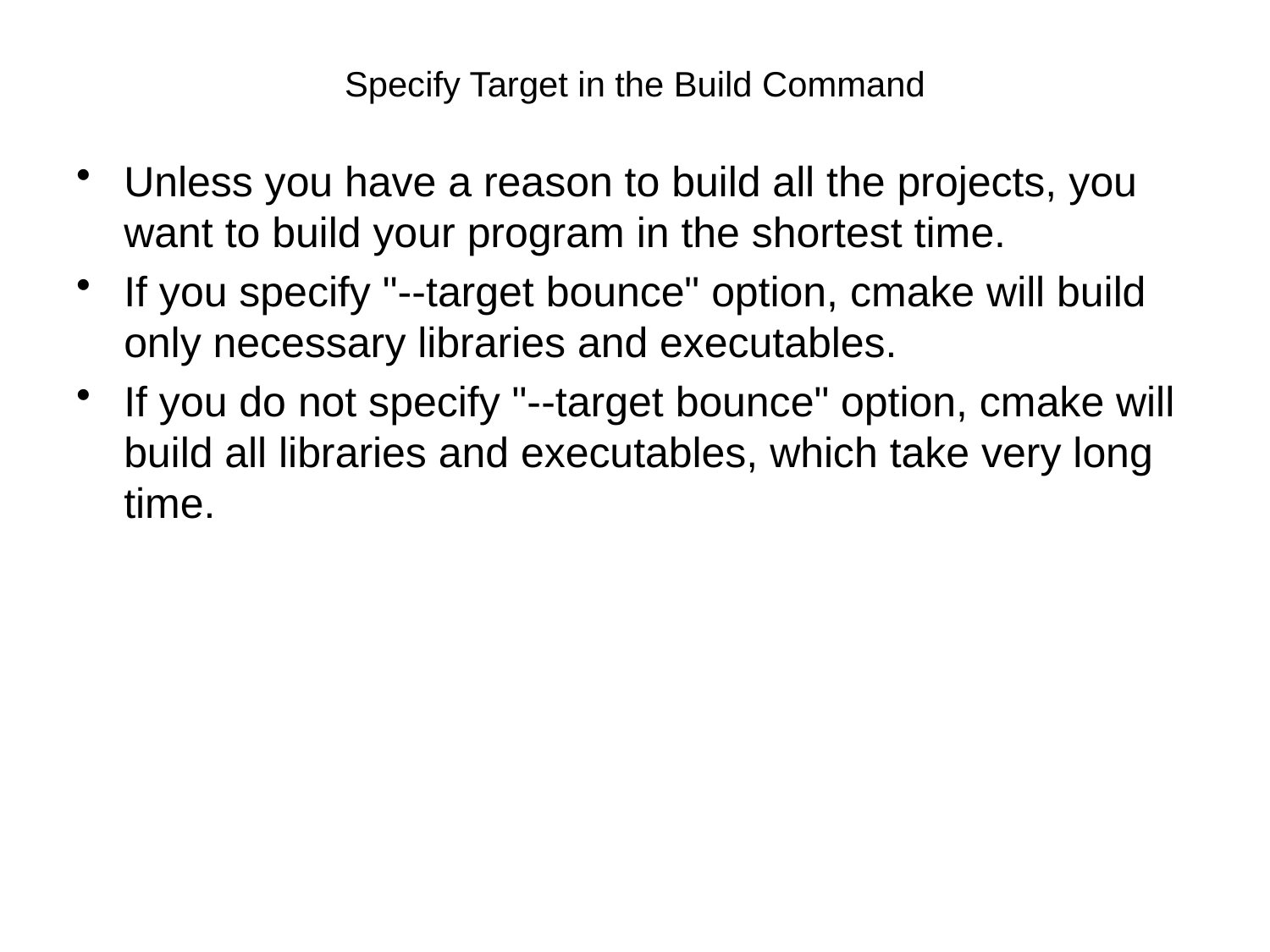

# Specify Target in the Build Command
Unless you have a reason to build all the projects, you want to build your program in the shortest time.
If you specify "--target bounce" option, cmake will build only necessary libraries and executables.
If you do not specify "--target bounce" option, cmake will build all libraries and executables, which take very long time.